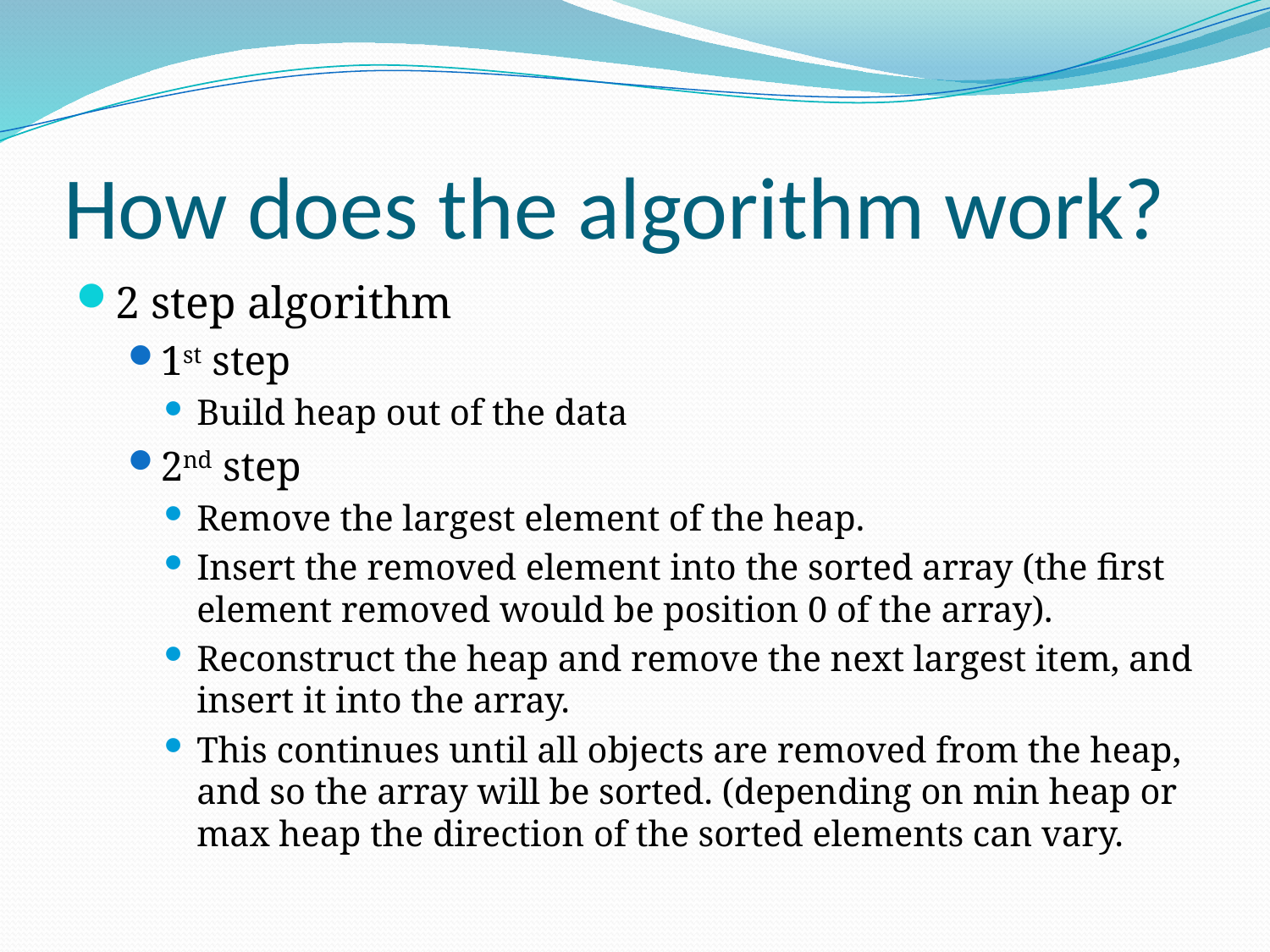

# How does the algorithm work?
2 step algorithm
1st step
Build heap out of the data
2nd step
Remove the largest element of the heap.
Insert the removed element into the sorted array (the first element removed would be position 0 of the array).
Reconstruct the heap and remove the next largest item, and insert it into the array.
This continues until all objects are removed from the heap, and so the array will be sorted. (depending on min heap or max heap the direction of the sorted elements can vary.